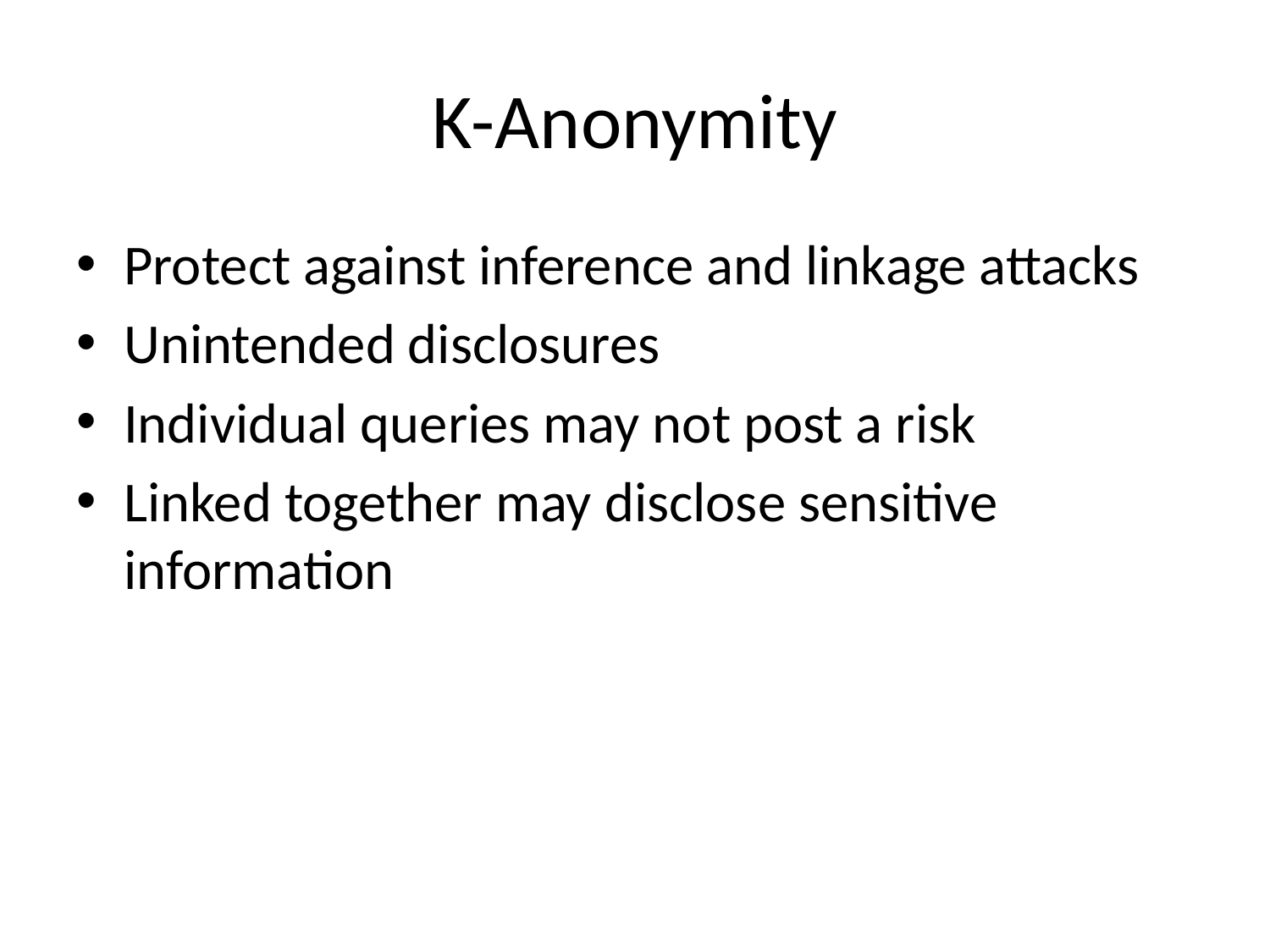

# K-Anonymity
Protect against inference and linkage attacks
Unintended disclosures
Individual queries may not post a risk
Linked together may disclose sensitive information